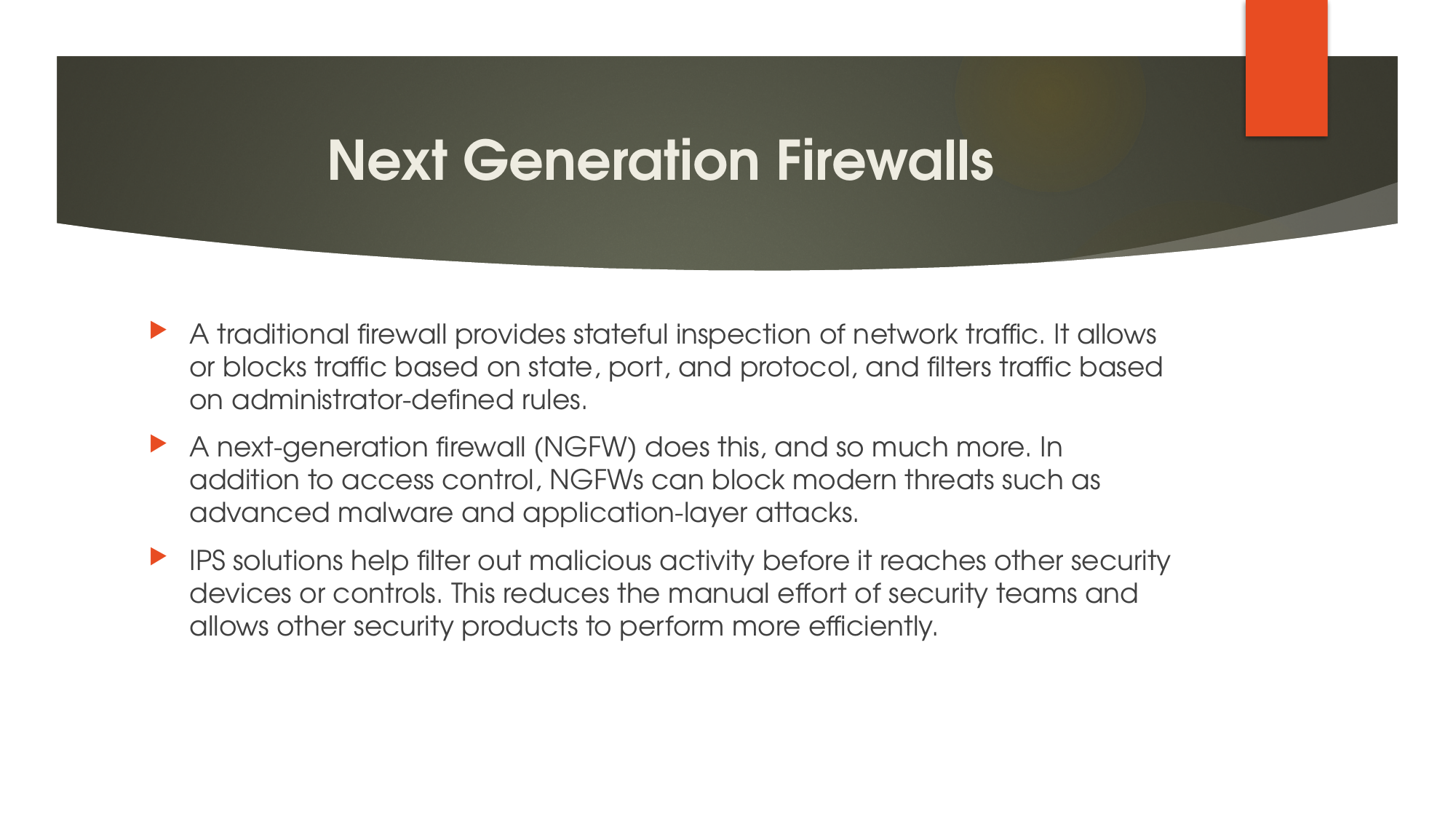

# Next Generation Firewalls
A traditional firewall provides stateful inspection of network traffic. It allows or blocks traffic based on state, port, and protocol, and filters traffic based on administrator-defined rules.
A next-generation firewall (NGFW) does this, and so much more. In addition to access control, NGFWs can block modern threats such as advanced malware and application-layer attacks.
IPS solutions help filter out malicious activity before it reaches other security devices or controls. This reduces the manual effort of security teams and allows other security products to perform more efficiently.